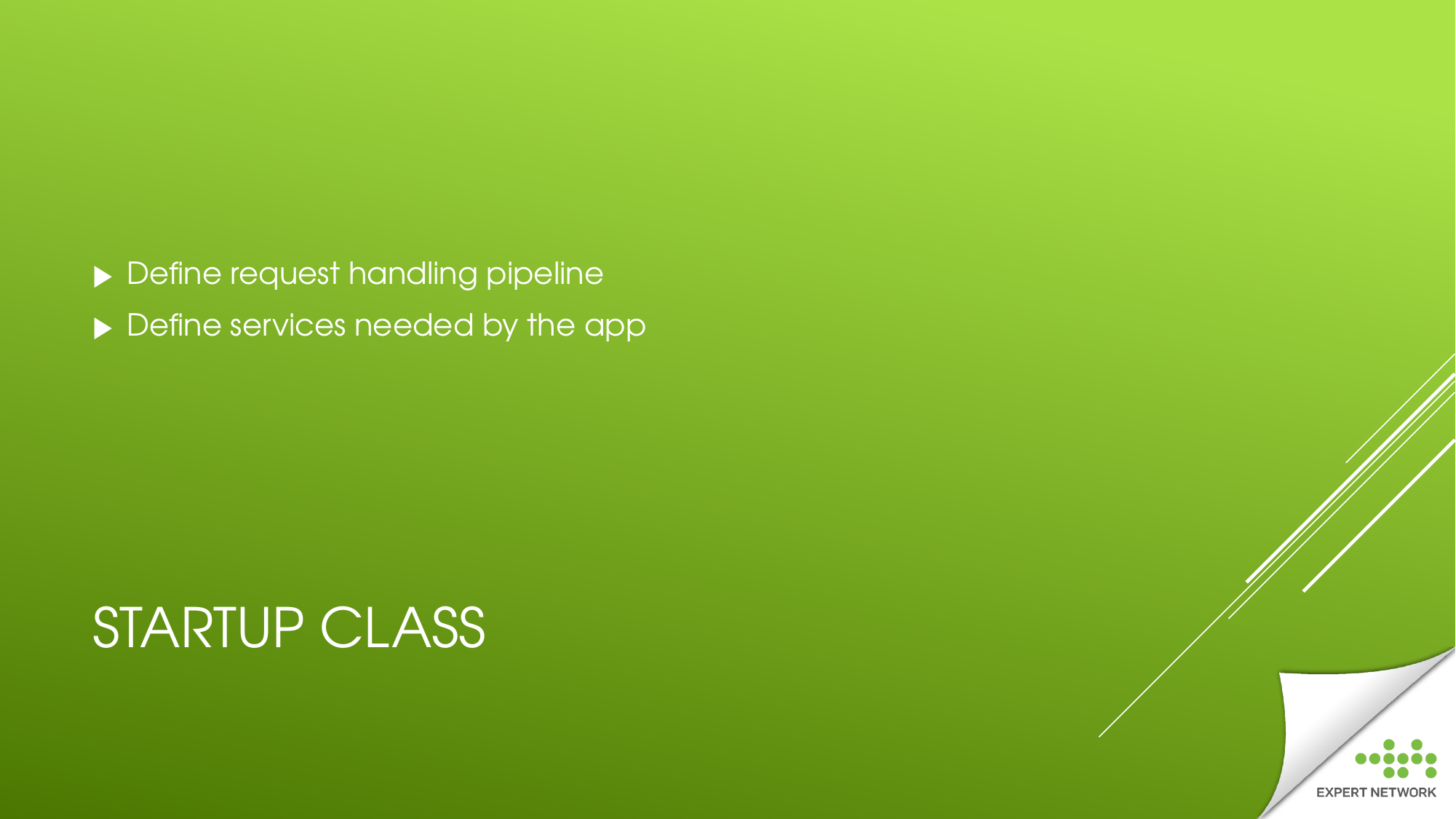

Define request handling pipeline
Define services needed by the app
# STARTUP CLASS